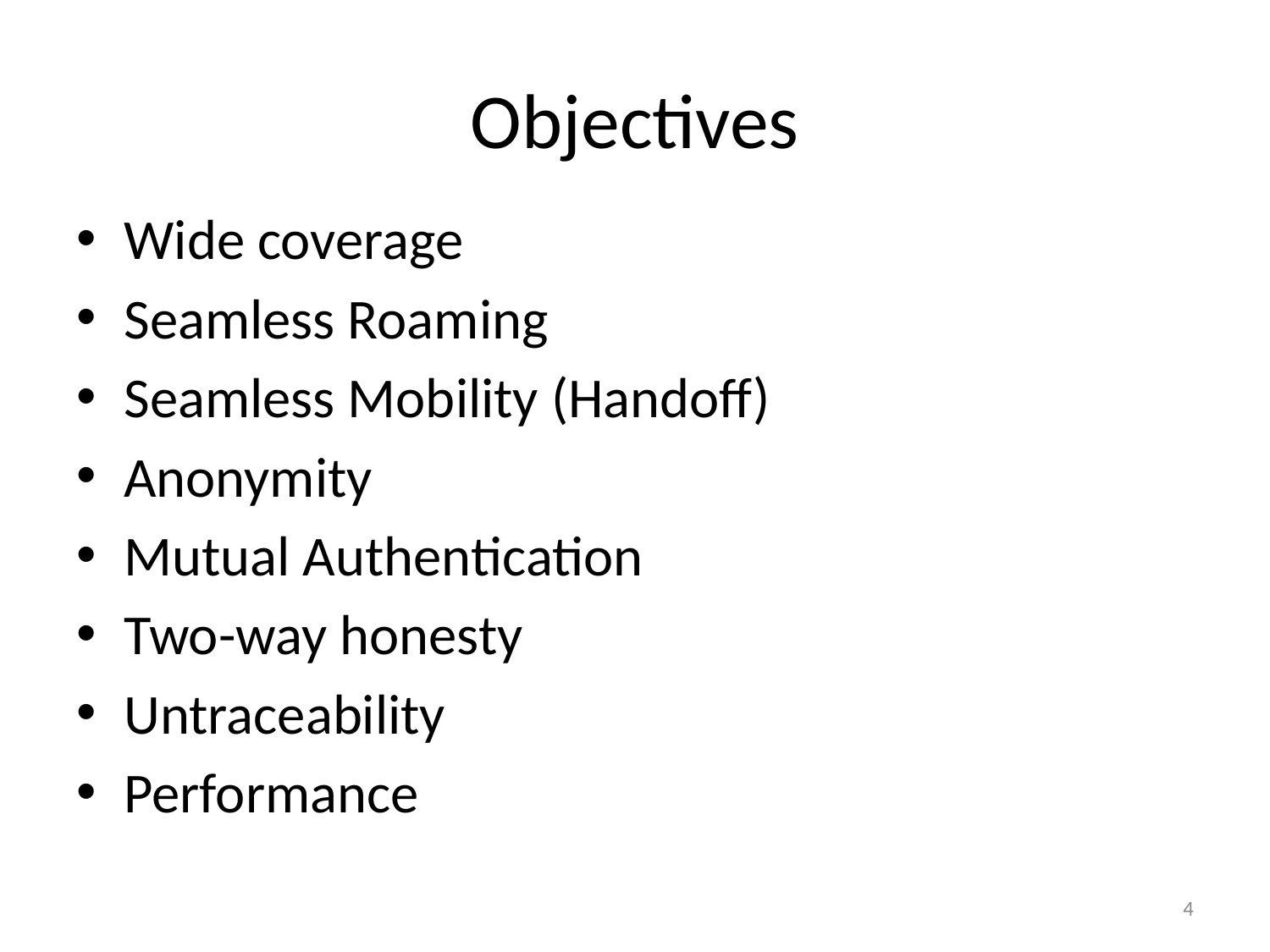

# Objectives
Wide coverage
Seamless Roaming
Seamless Mobility (Handoff)
Anonymity
Mutual Authentication
Two-way honesty
Untraceability
Performance
4